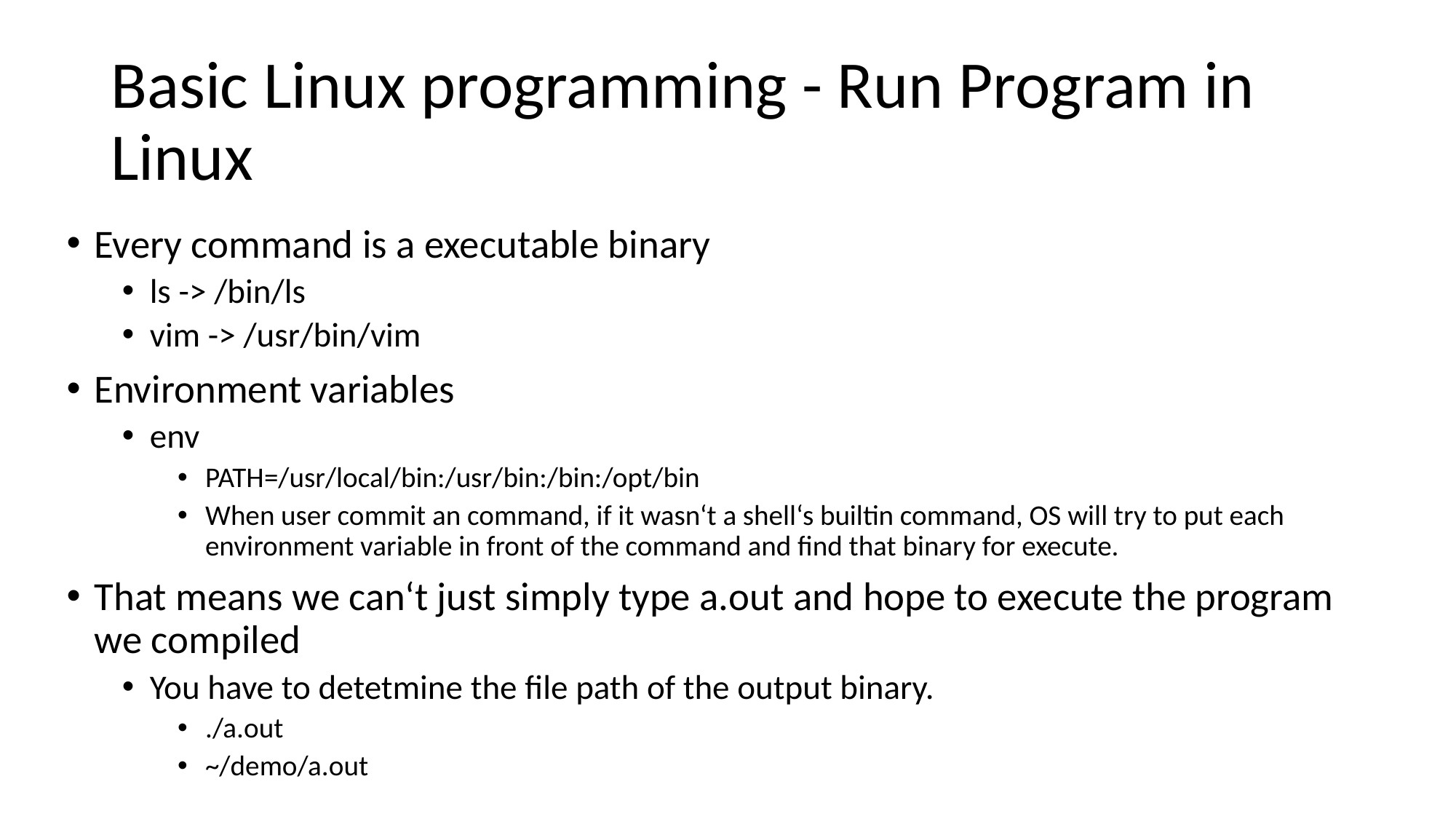

# Basic Linux programming - Run Program in Linux
Every command is a executable binary
ls -> /bin/ls
vim -> /usr/bin/vim
Environment variables
env
PATH=/usr/local/bin:/usr/bin:/bin:/opt/bin
When user commit an command, if it wasn‘t a shell‘s builtin command, OS will try to put each environment variable in front of the command and find that binary for execute.
That means we can‘t just simply type a.out and hope to execute the program we compiled
You have to detetmine the file path of the output binary.
./a.out
~/demo/a.out